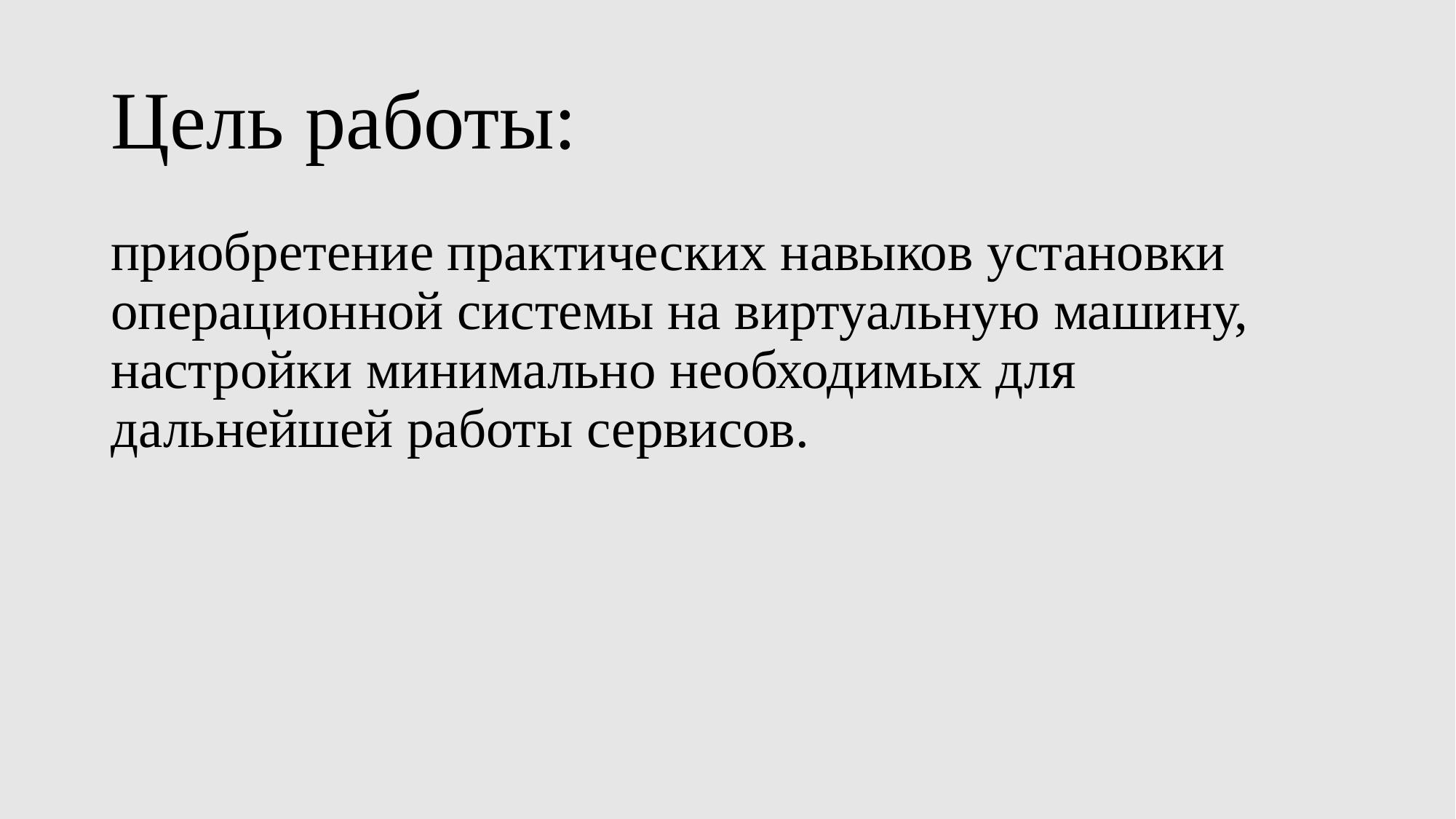

# Цель работы:
приобретение практических навыков установки операционной системы на виртуальную машину, настройки минимально необходимых для дальнейшей работы сервисов.